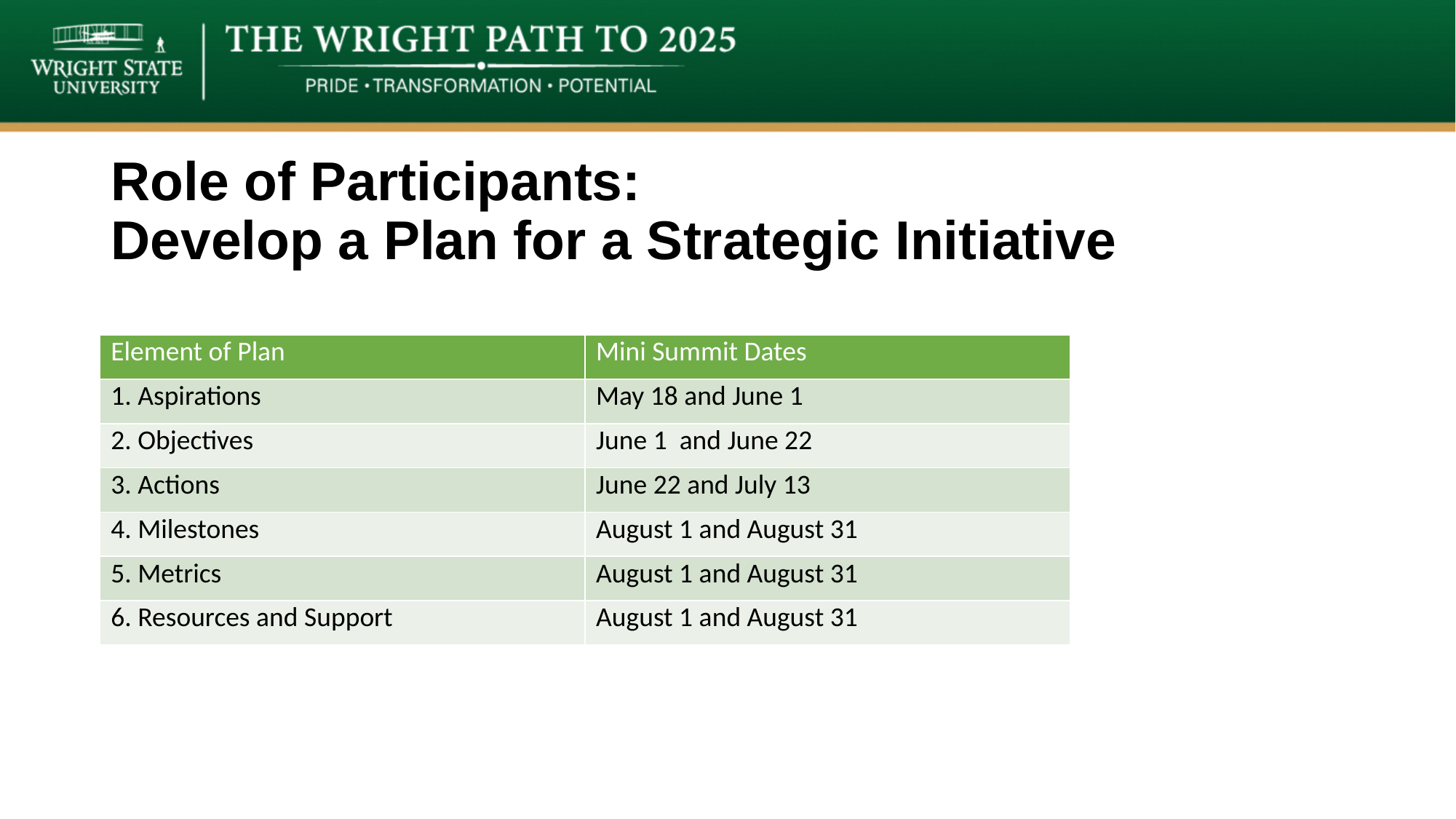

# Role of Participants: Develop a Plan for a Strategic Initiative
| Element of Plan | Mini Summit Dates |
| --- | --- |
| 1. Aspirations | May 18 and June 1 |
| 2. Objectives | June 1 and June 22 |
| 3. Actions | June 22 and July 13 |
| 4. Milestones | August 1 and August 31 |
| 5. Metrics | August 1 and August 31 |
| 6. Resources and Support | August 1 and August 31 |